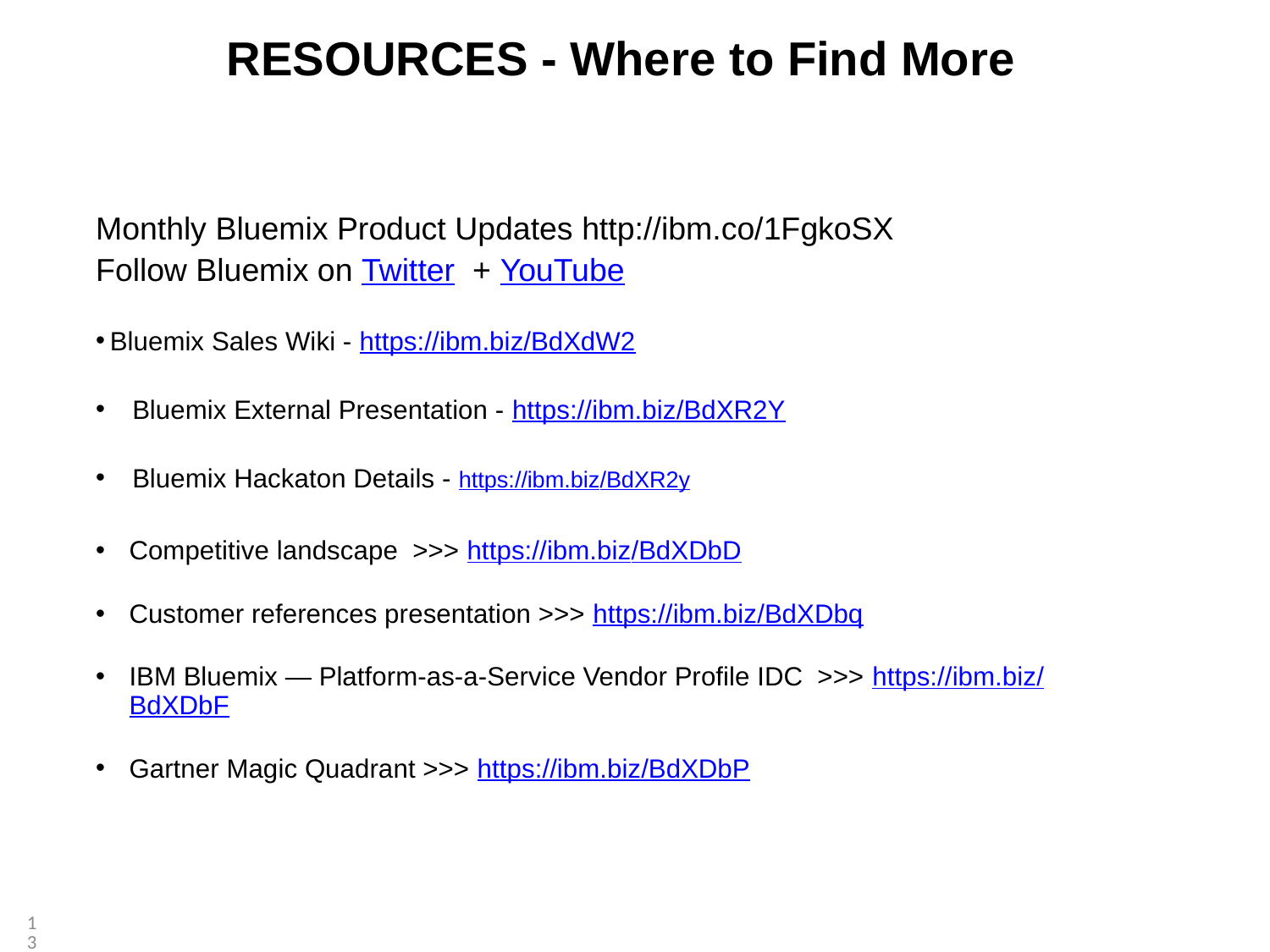

# RESOURCES - Where to Find More
Monthly Bluemix Product Updates http://ibm.co/1FgkoSX
Follow Bluemix on Twitter  + YouTube

Bluemix Sales Wiki - https://ibm.biz/BdXdW2

   Bluemix External Presentation - https://ibm.biz/BdXR2Y

   Bluemix Hackaton Details - https://ibm.biz/BdXR2y

Competitive landscape  >>> https://ibm.biz/BdXDbD

Customer references presentation >>> https://ibm.biz/BdXDbq

IBM Bluemix — Platform-as-a-Service Vendor Profile IDC  >>> https://ibm.biz/BdXDbF

Gartner Magic Quadrant >>> https://ibm.biz/BdXDbP

13